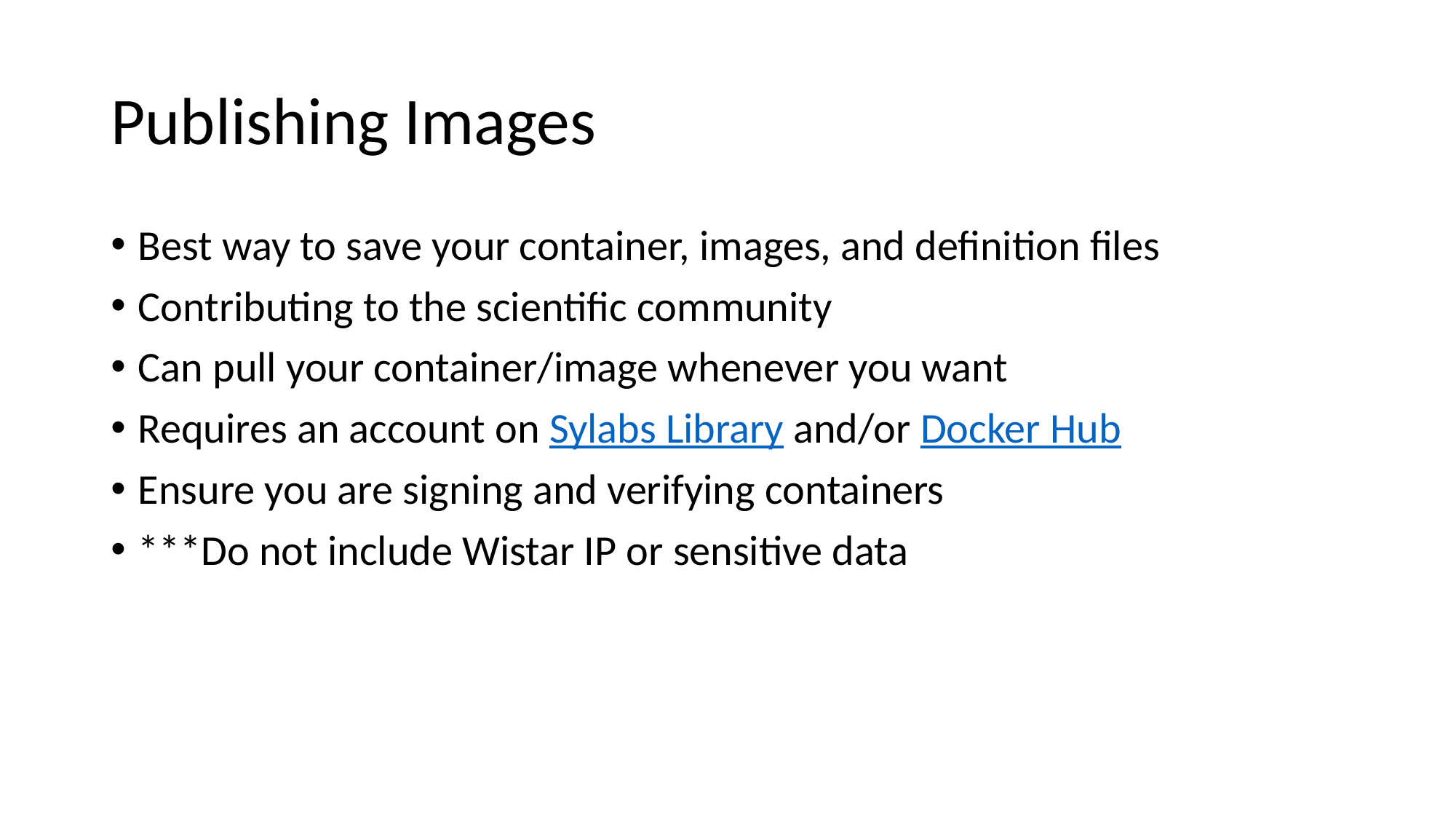

# Publishing Images
Best way to save your container, images, and definition files
Contributing to the scientific community
Can pull your container/image whenever you want
Requires an account on Sylabs Library and/or Docker Hub
Ensure you are signing and verifying containers
***Do not include Wistar IP or sensitive data